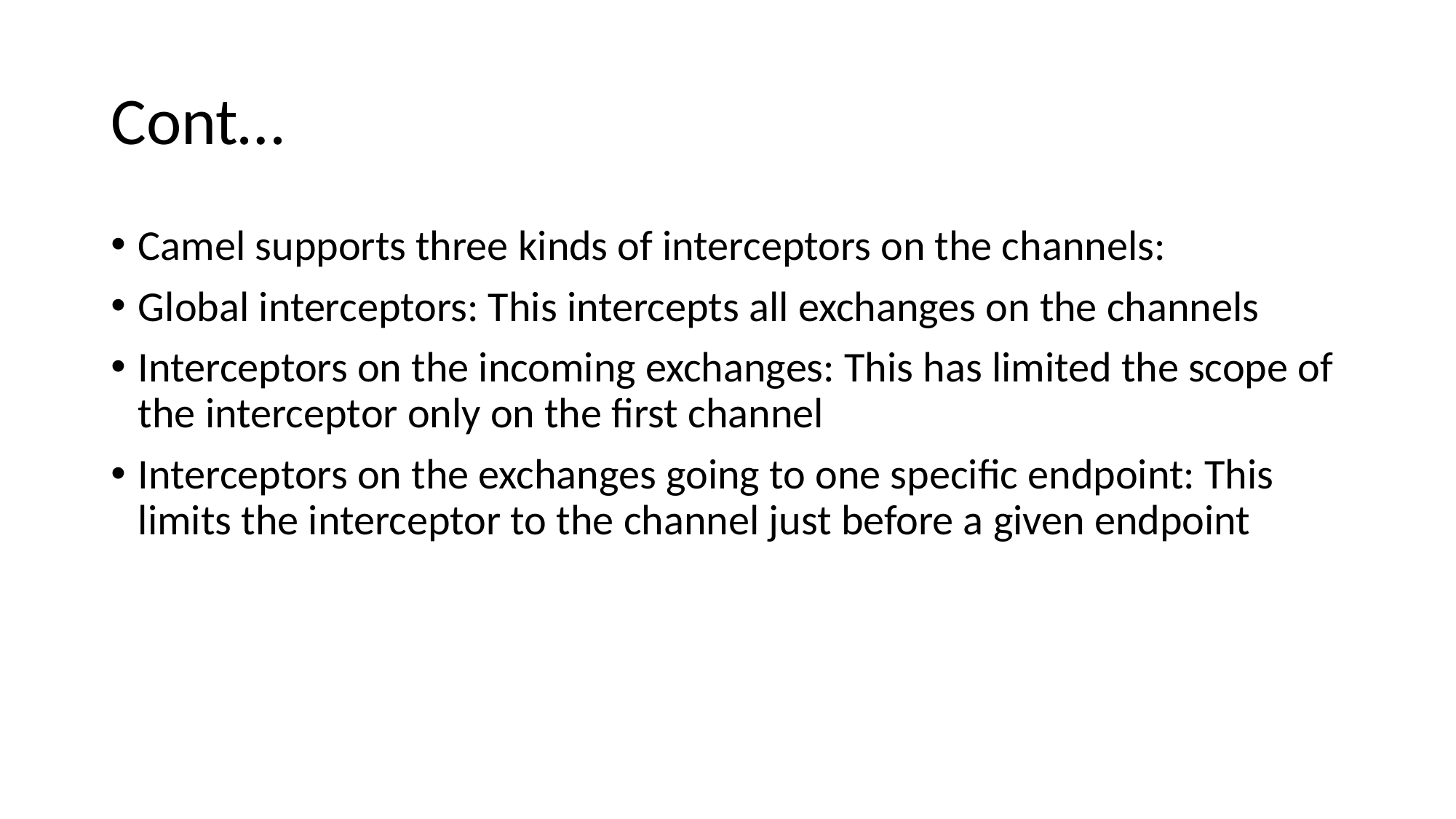

# Cont…
Camel supports three kinds of interceptors on the channels:
Global interceptors: This intercepts all exchanges on the channels
Interceptors on the incoming exchanges: This has limited the scope of the interceptor only on the first channel
Interceptors on the exchanges going to one specific endpoint: This limits the interceptor to the channel just before a given endpoint